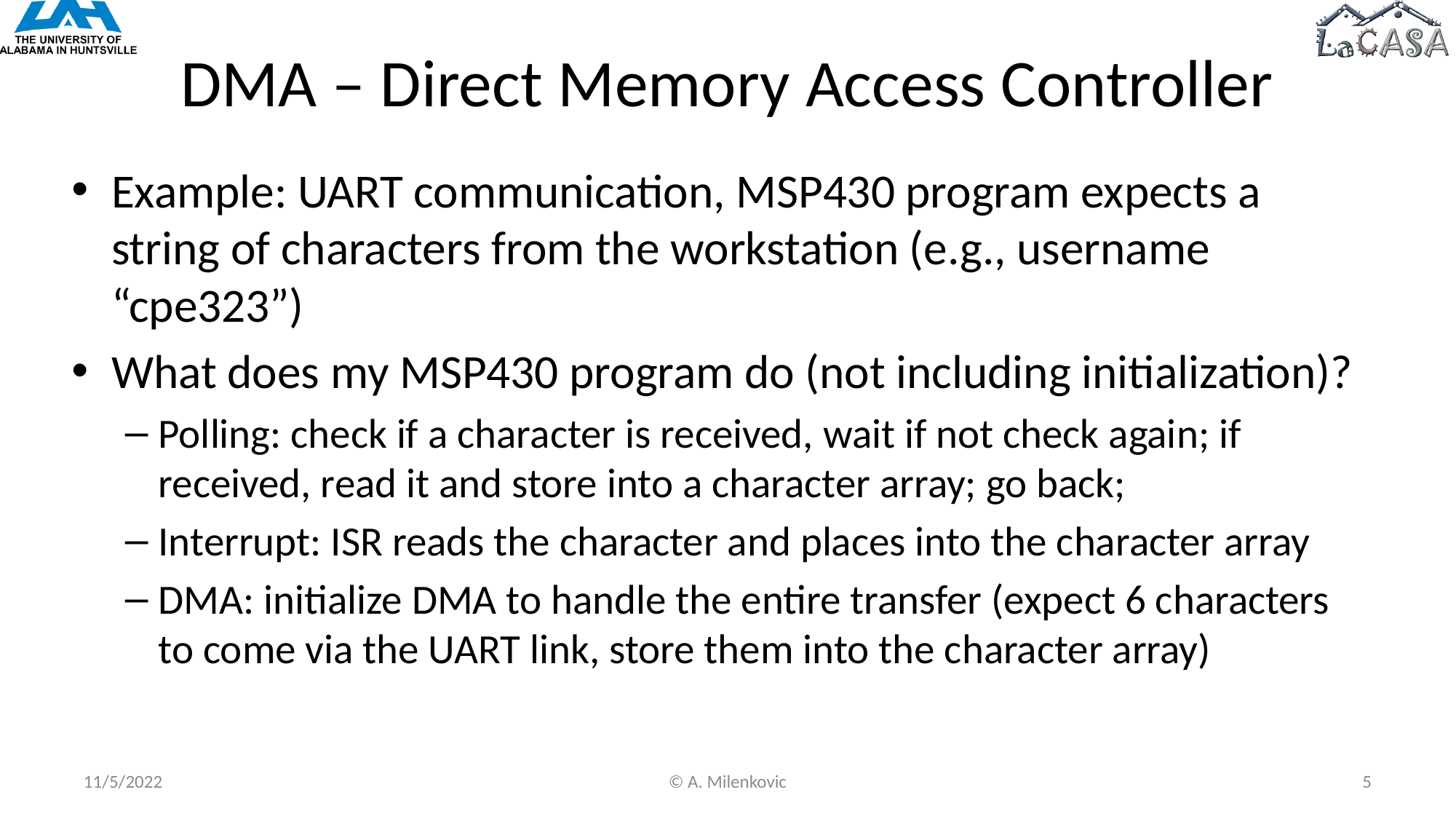

# DMA – Direct Memory Access Controller
Example: UART communication, MSP430 program expects a string of characters from the workstation (e.g., username “cpe323”)
What does my MSP430 program do (not including initialization)?
Polling: check if a character is received, wait if not check again; if received, read it and store into a character array; go back;
Interrupt: ISR reads the character and places into the character array
DMA: initialize DMA to handle the entire transfer (expect 6 characters to come via the UART link, store them into the character array)
11/5/2022
© A. Milenkovic
5